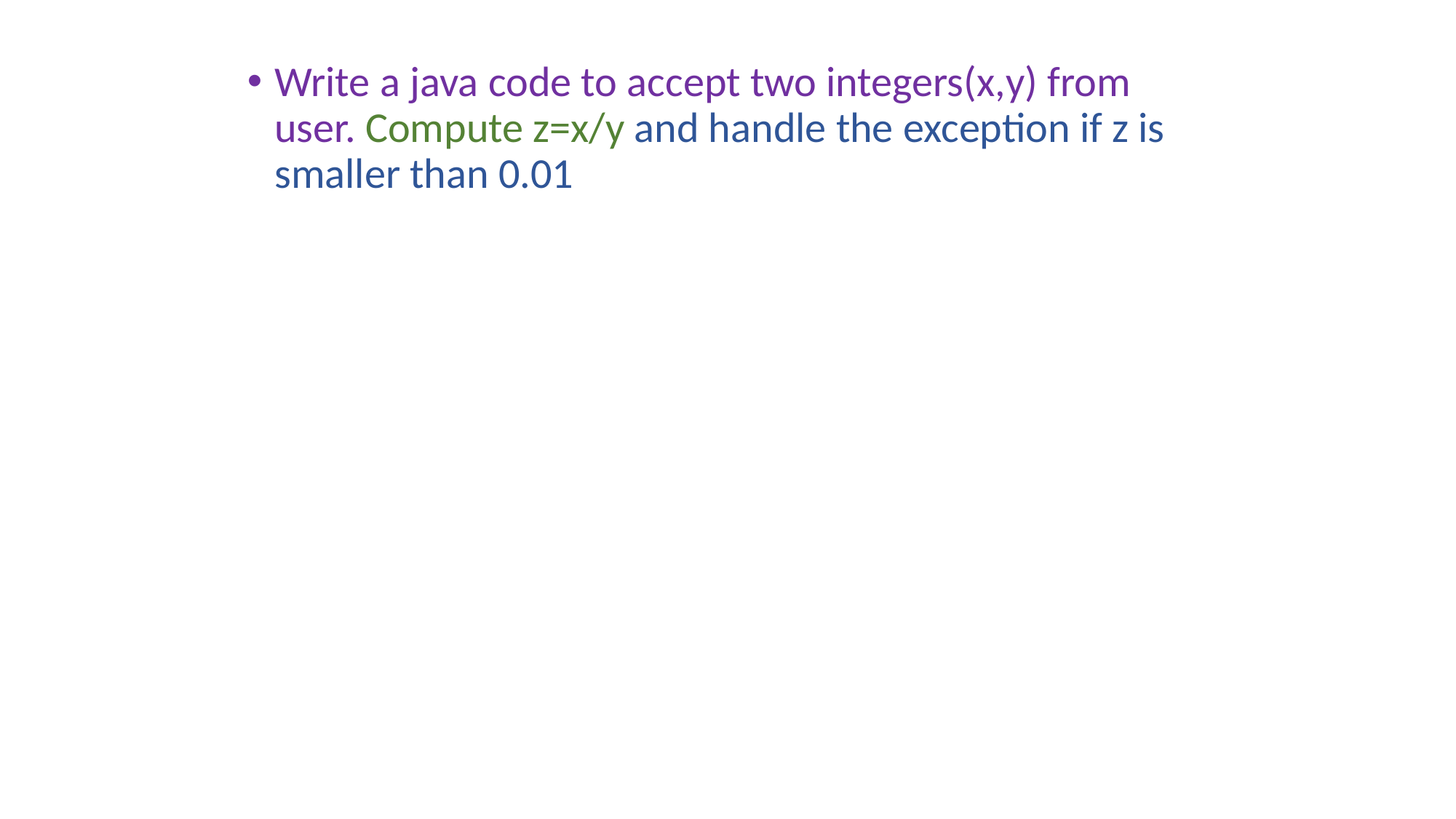

Write a java code to accept two integers(x,y) from user. Compute z=x/y and handle the exception if z is smaller than 0.01